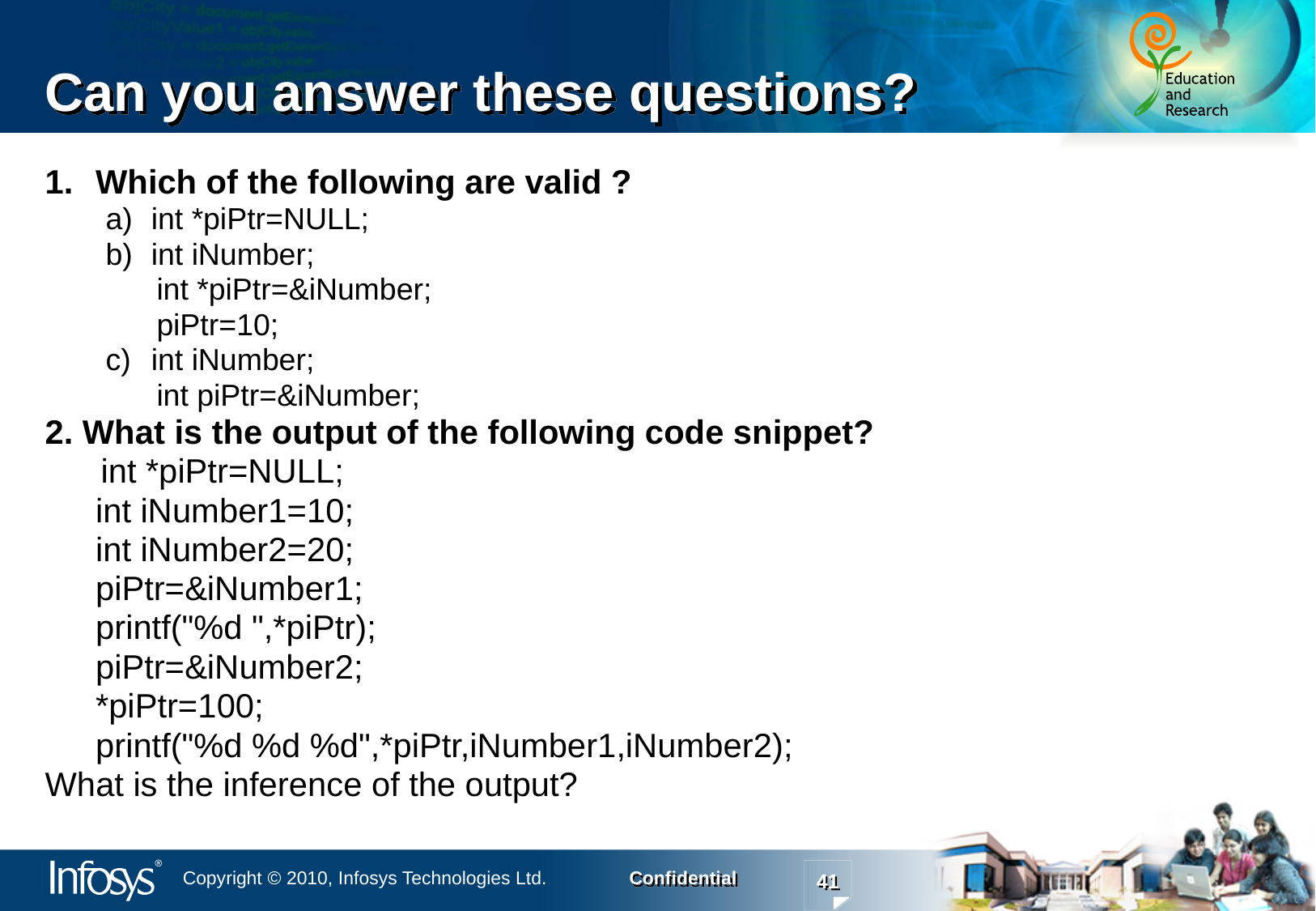

# Can you answer these questions?
Which of the following are valid ?
int *piPtr=NULL;
int iNumber;
      int *piPtr=&iNumber;
      piPtr=10;
int iNumber;
      int piPtr=&iNumber;
2. What is the output of the following code snippet?
      int *piPtr=NULL;
	int iNumber1=10;
	int iNumber2=20;
	piPtr=&iNumber1;
	printf("%d ",*piPtr);
	piPtr=&iNumber2;
	*piPtr=100;
	printf("%d %d %d",*piPtr,iNumber1,iNumber2);
What is the inference of the output?